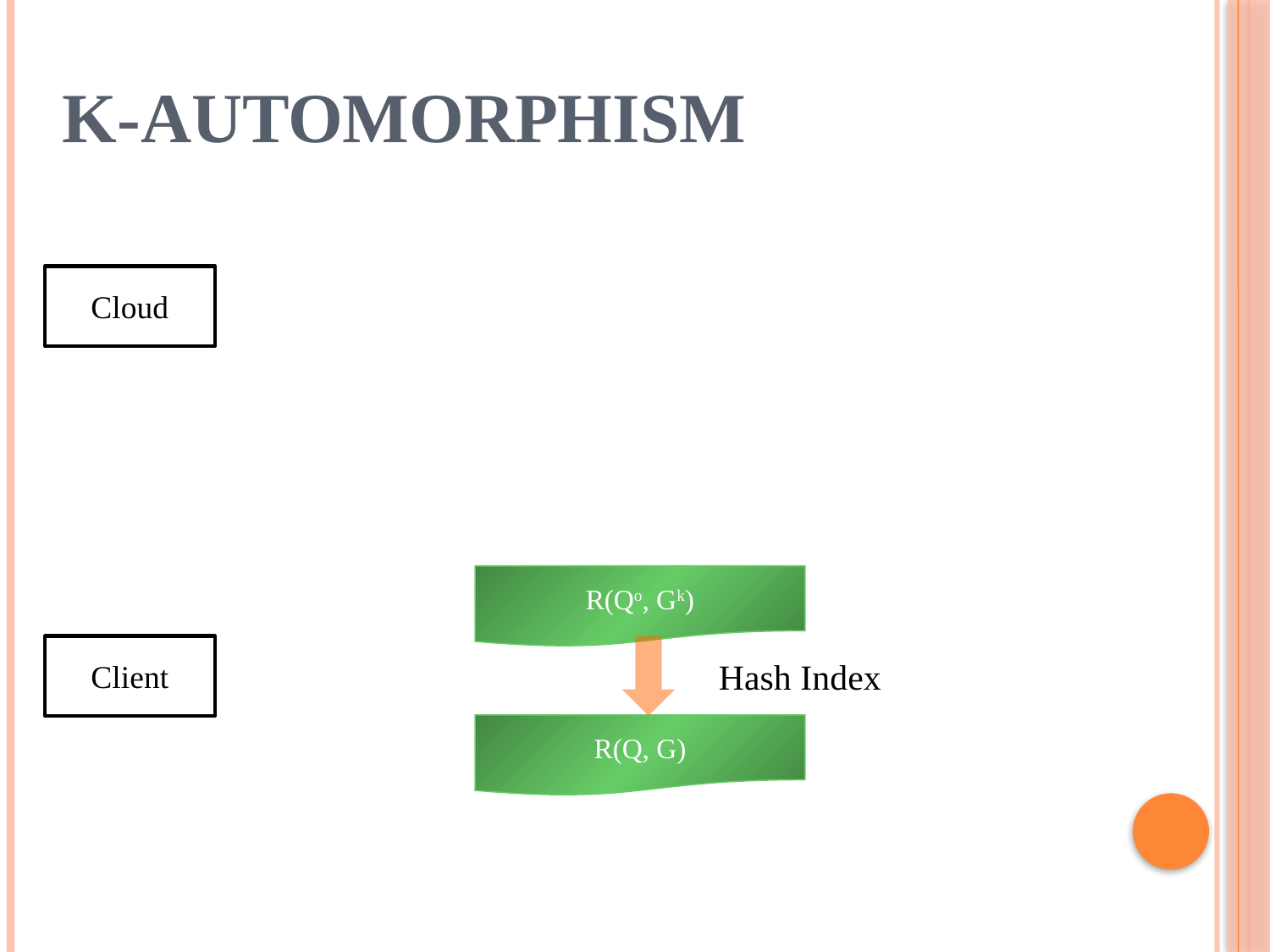

K-Automorphism
Cloud
R(Qo, Gk)
Client

Hash Index
R(Q, G)